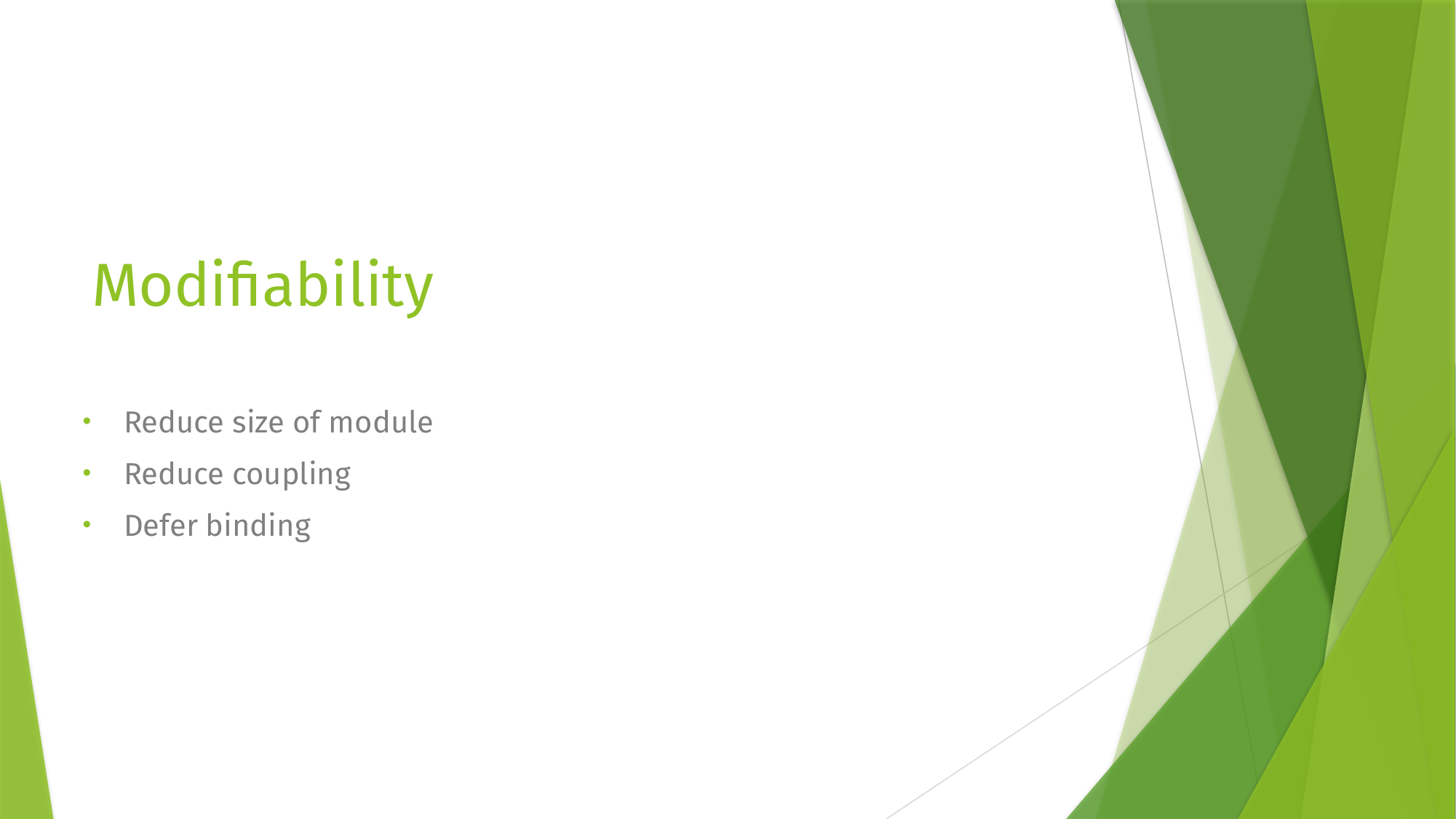

# Modifiability
Reduce size of module
Reduce coupling
Defer binding